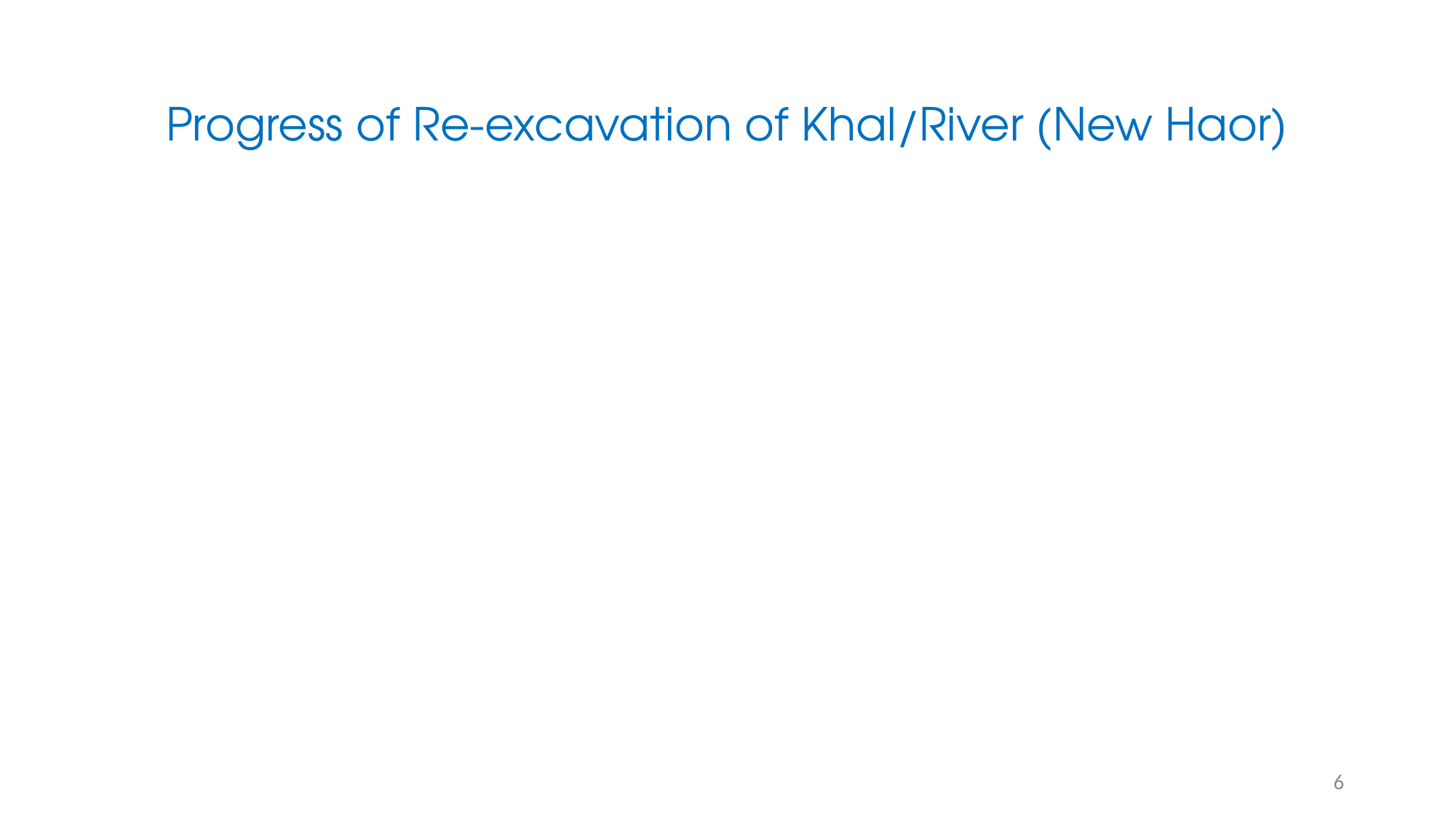

# Progress of Re-excavation of Khal/River (New Haor)

6